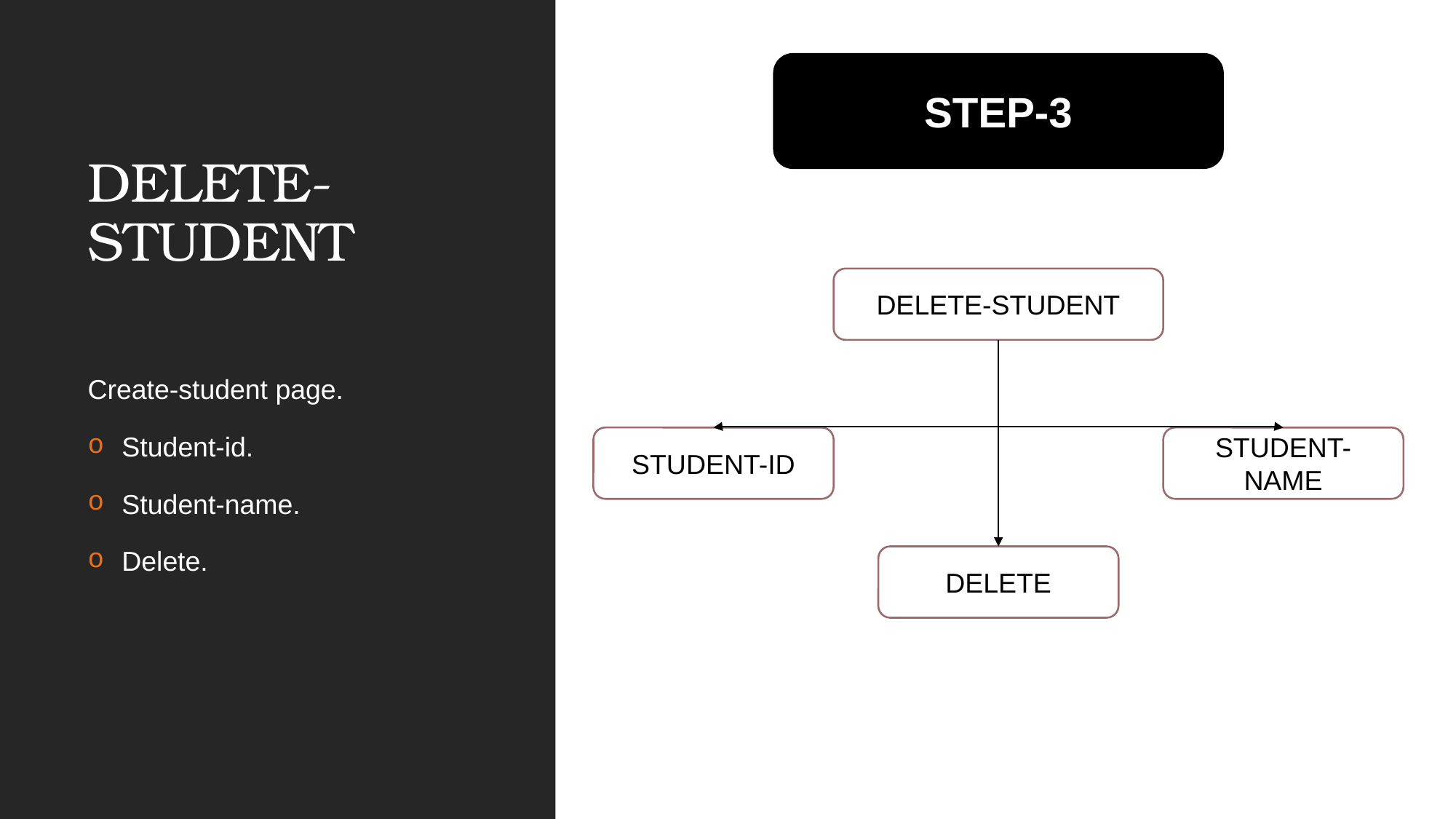

STEP-3
# DELETE-STUDENT
DELETE-STUDENT
Create-student page.
Student-id.
Student-name.
Delete.
STUDENT-ID
STUDENT-NAME
DELETE